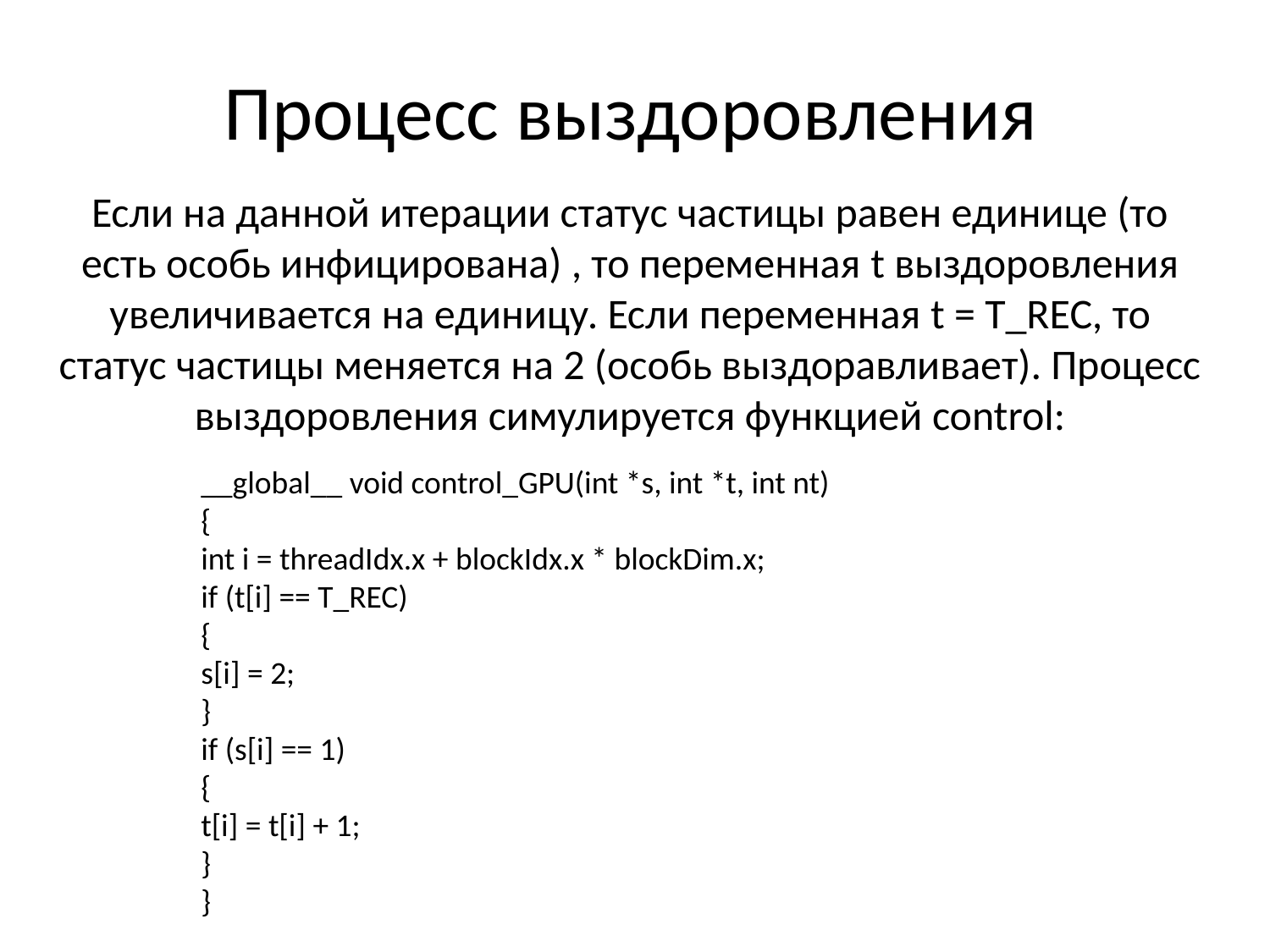

# Процесс выздоровления
Если на данной итерации статус частицы равен единице (то есть особь инфицирована) , то переменная t выздоровления увеличивается на единицу. Если переменная t = T_REC, то статус частицы меняется на 2 (особь выздоравливает). Процесс выздоровления симулируется функцией control:
__global__ void control_GPU(int *s, int *t, int nt)
{
int i = threadIdx.x + blockIdx.x * blockDim.x;
if (t[i] == T_REC)
{
s[i] = 2;
}
if (s[i] == 1)
{
t[i] = t[i] + 1;
}
}